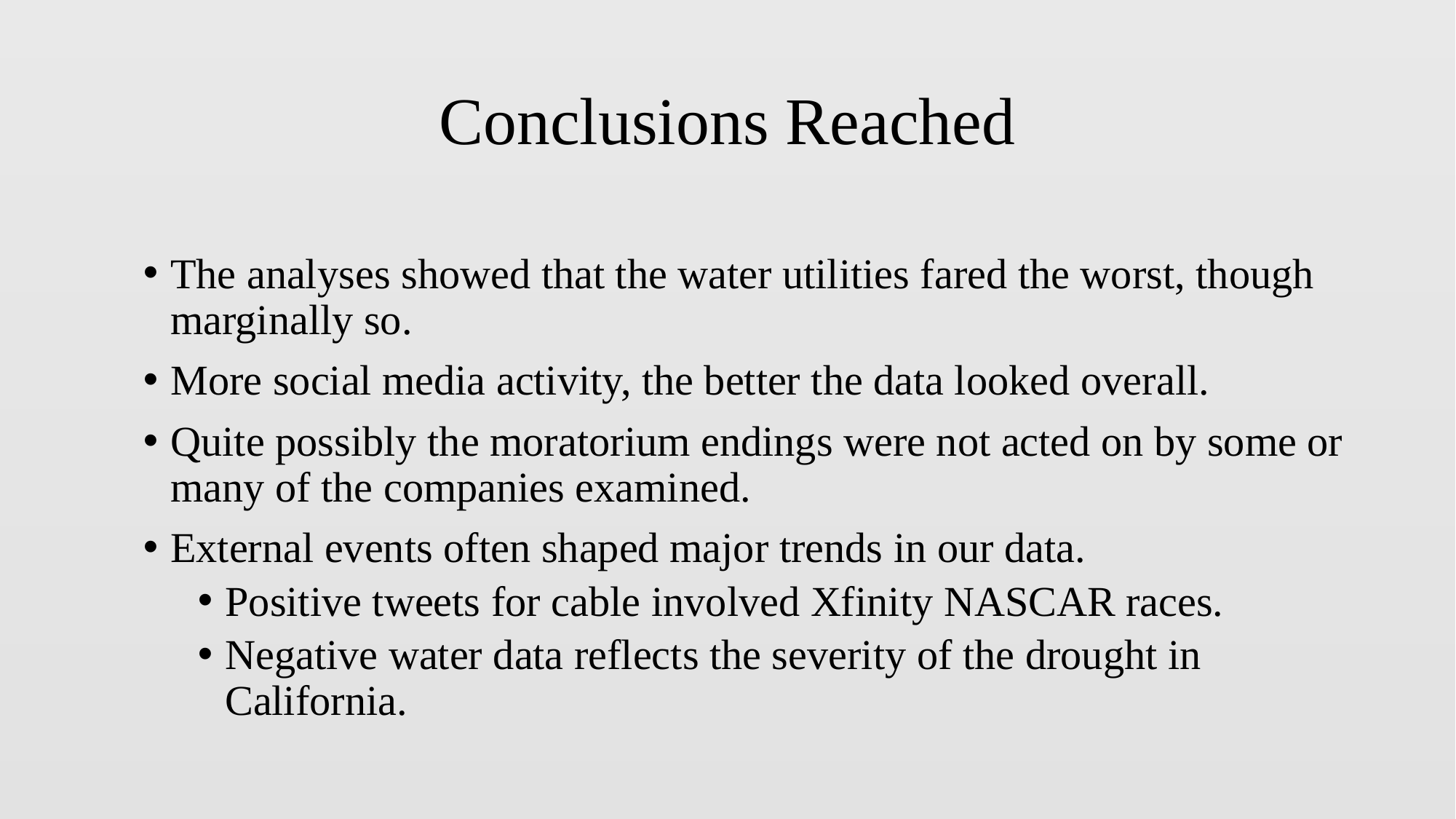

# Conclusions Reached
The analyses showed that the water utilities fared the worst, though marginally so.
More social media activity, the better the data looked overall.
Quite possibly the moratorium endings were not acted on by some or many of the companies examined.
External events often shaped major trends in our data.
Positive tweets for cable involved Xfinity NASCAR races.
Negative water data reflects the severity of the drought in California.